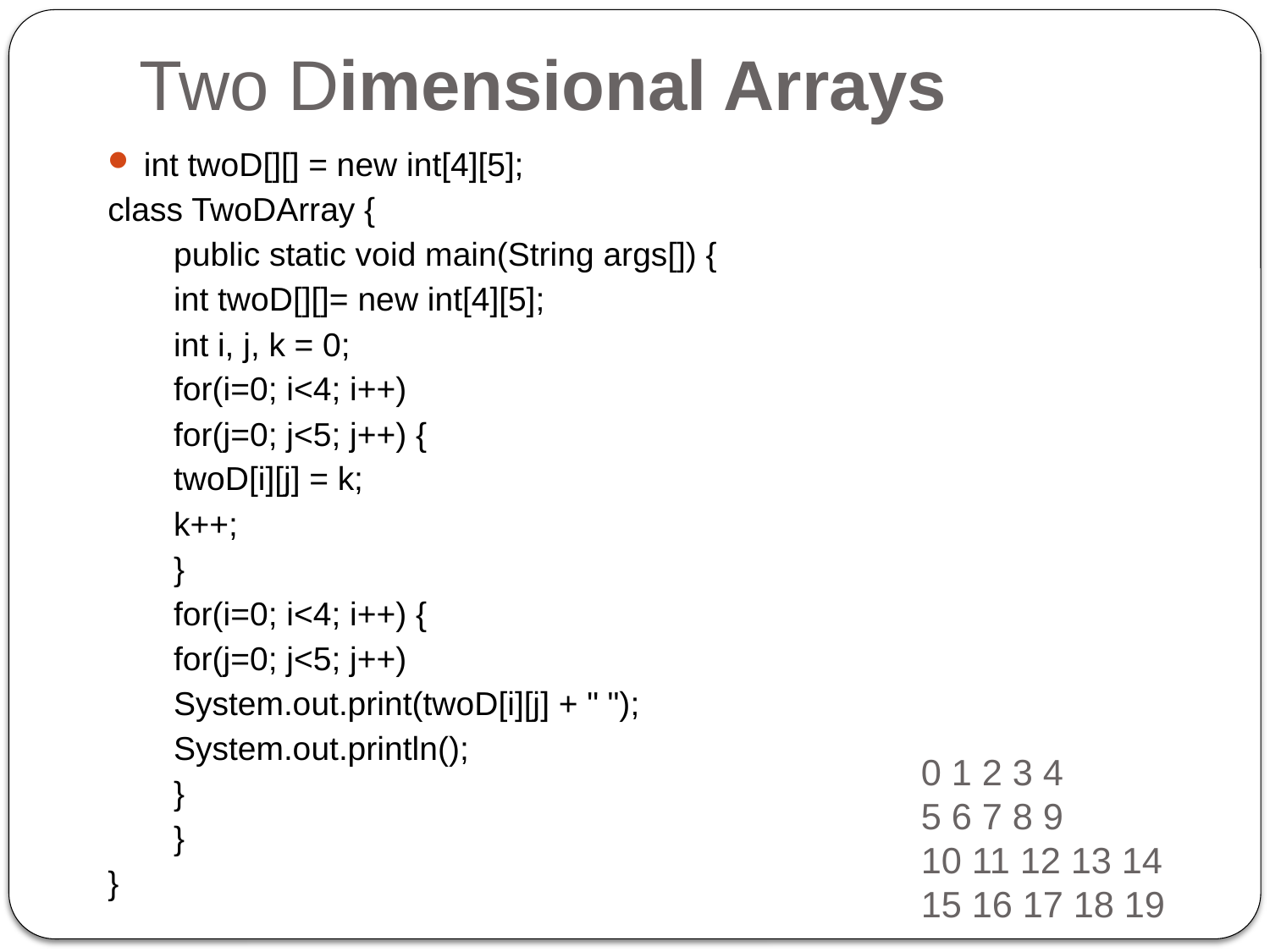

# Two Dimensional Arrays
int twoD[][] = new int[4][5];
class TwoDArray {
	public static void main(String args[]) {
		int twoD[][]= new int[4][5];
		int i, j, k = 0;
		for(i=0; i<4; i++)
			for(j=0; j<5; j++) {
				twoD[i][j] = k;
				k++;
			}
		for(i=0; i<4; i++) {
			for(j=0; j<5; j++)
				System.out.print(twoD[i][j] + " ");
		System.out.println();
		}
	}
}

0 1 2 3 4
5 6 7 8 9
10 11 12 13 14
15 16 17 18 19